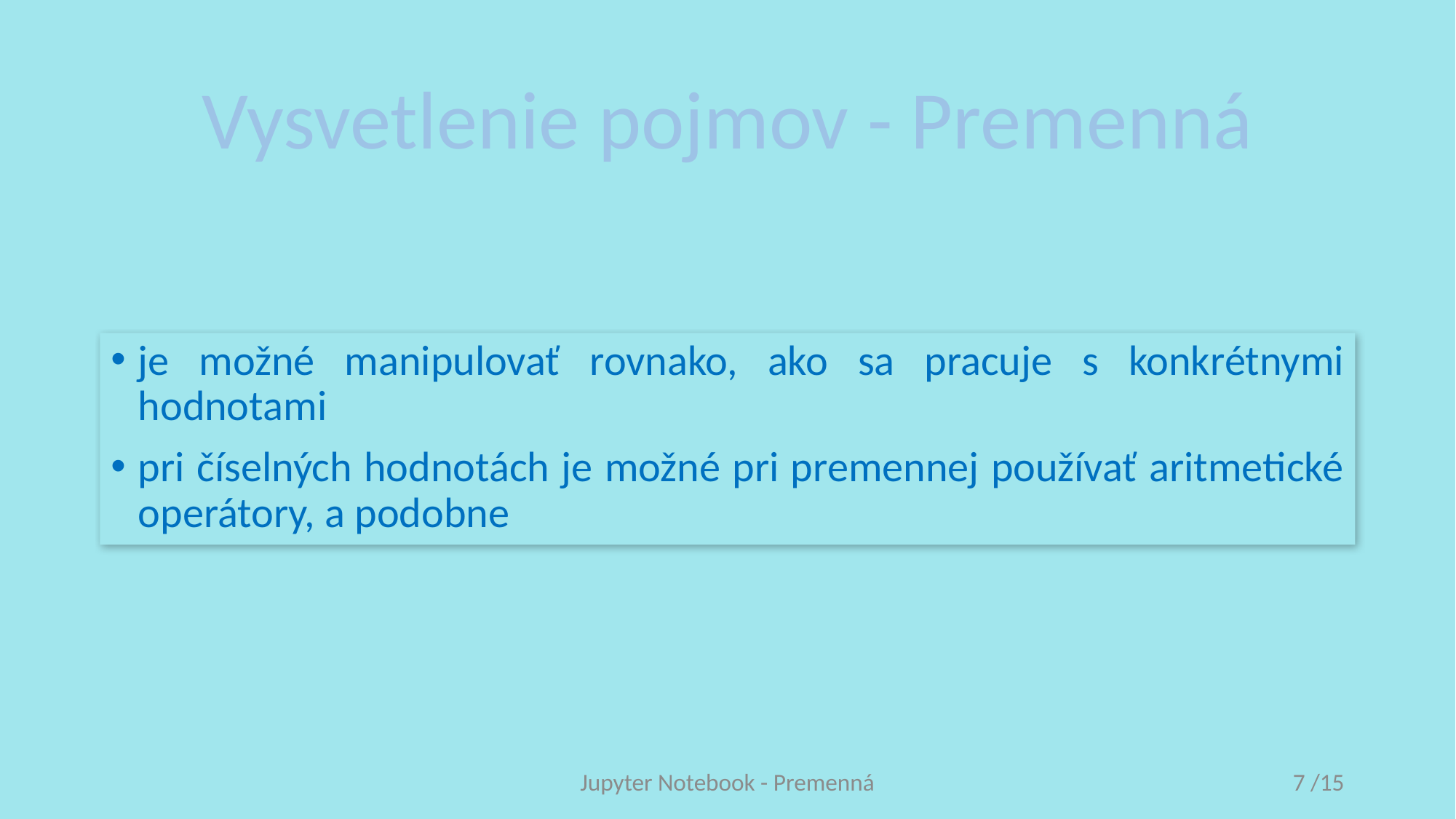

# Vysvetlenie pojmov - Premenná
je možné manipulovať rovnako, ako sa pracuje s konkrétnymi hodnotami
pri číselných hodnotách je možné pri premennej používať aritmetické operátory, a podobne
Jupyter Notebook - Premenná
7 /15